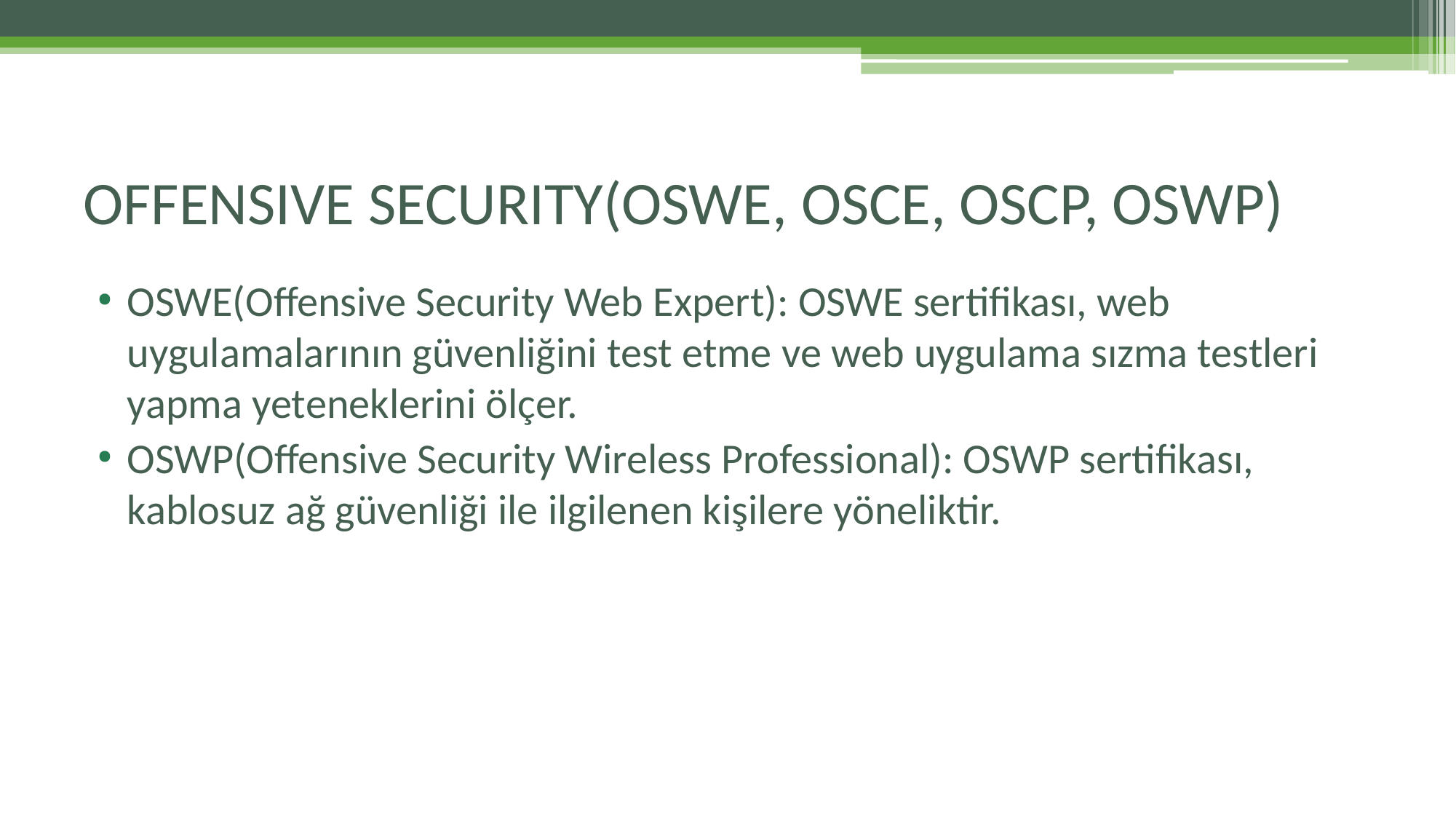

# OFFENSIVE SECURITY(OSWE, OSCE, OSCP, OSWP)
OSWE(Offensive Security Web Expert): OSWE sertifikası, web uygulamalarının güvenliğini test etme ve web uygulama sızma testleri yapma yeteneklerini ölçer.
OSWP(Offensive Security Wireless Professional): OSWP sertifikası, kablosuz ağ güvenliği ile ilgilenen kişilere yöneliktir.